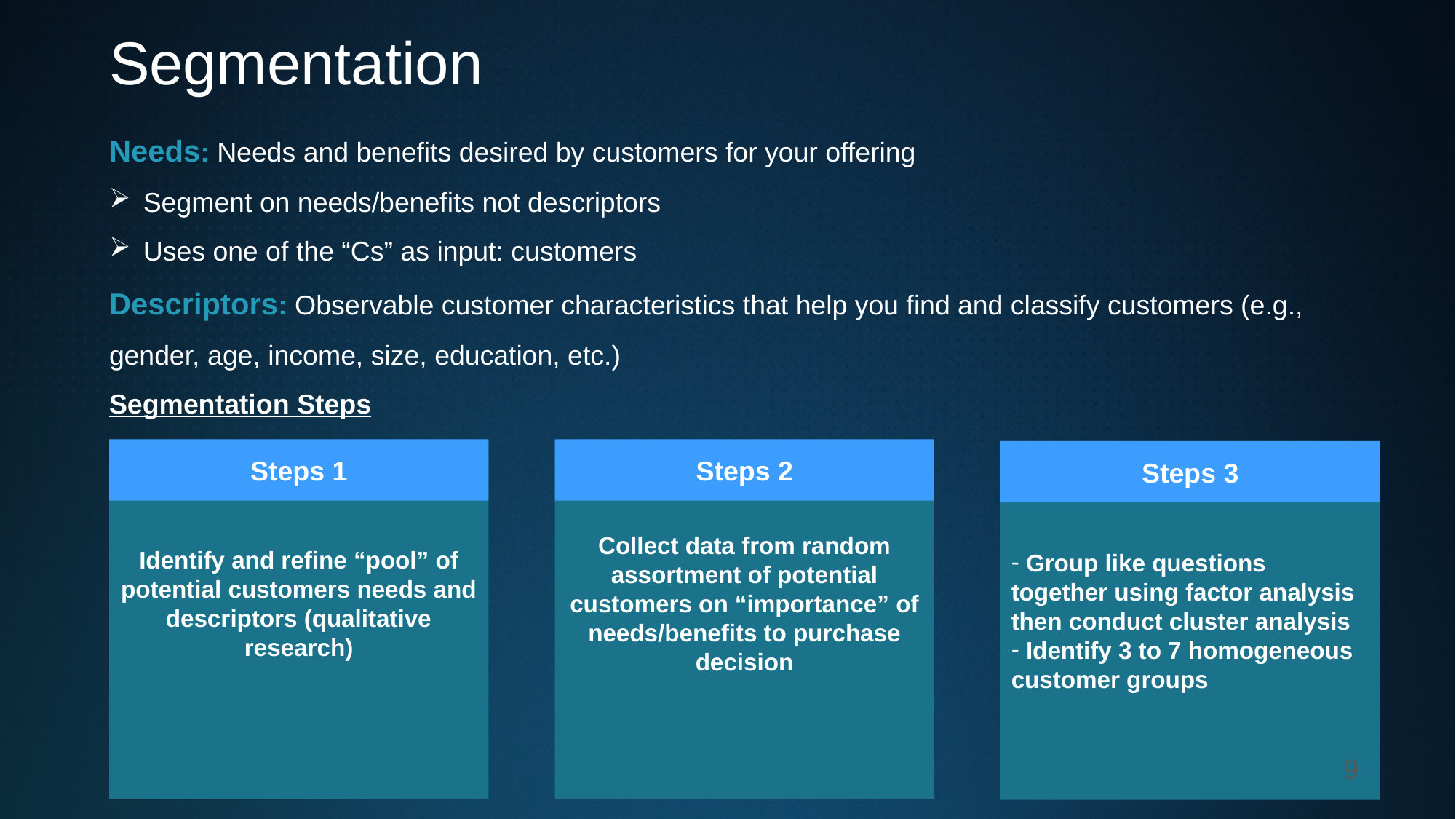

# Segmentation
Needs: Needs and benefits desired by customers for your offering
Segment on needs/benefits not descriptors
Uses one of the “Cs” as input: customers
Descriptors: Observable customer characteristics that help you find and classify customers (e.g., gender, age, income, size, education, etc.)
Segmentation Steps

Steps 1
Steps 2
Collect data from random assortment of potential customers on “importance” of needs/benefits to purchase decision

Identify and refine “pool” of potential customers needs and descriptors (qualitative research)

Steps 3

 Group like questions together using factor analysis then conduct cluster analysis
 Identify 3 to 7 homogeneous customer groups

9